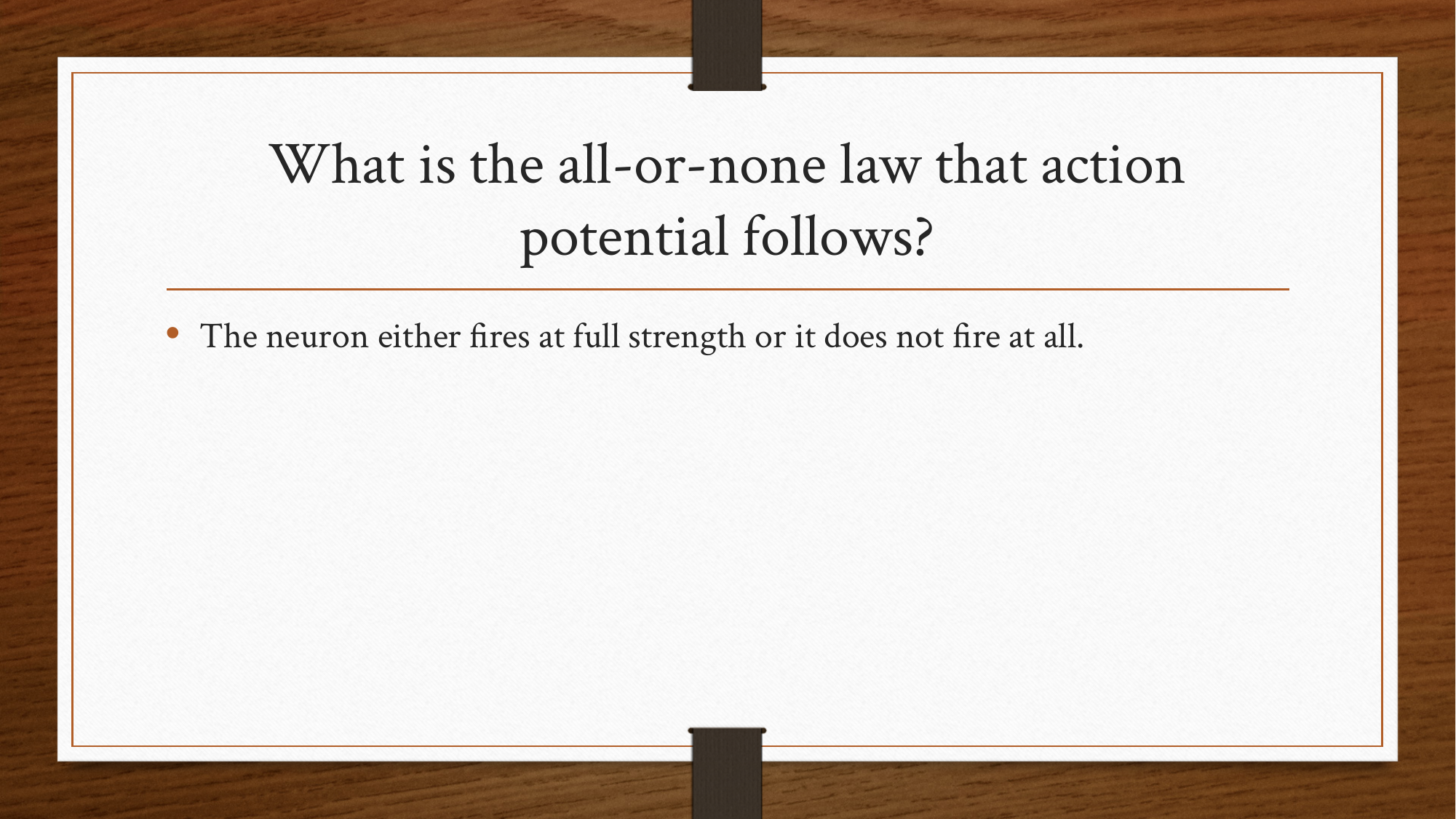

# What is the all-or-none law that action potential follows?
The neuron either fires at full strength or it does not fire at all.